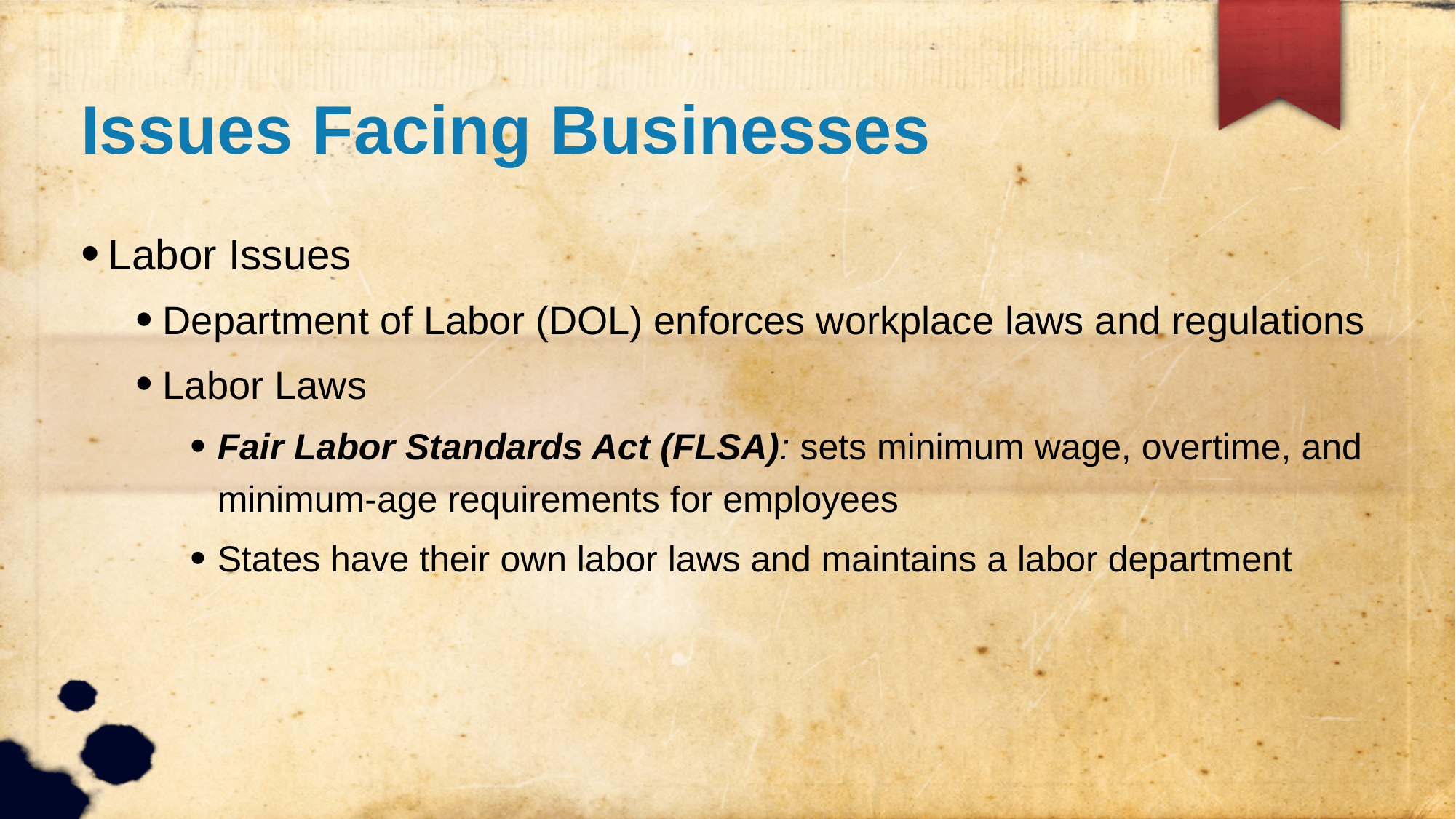

Issues Facing Businesses
Labor Issues
Department of Labor (DOL) enforces workplace laws and regulations
Labor Laws
Fair Labor Standards Act (FLSA): sets minimum wage, overtime, and minimum-age requirements for employees
States have their own labor laws and maintains a labor department